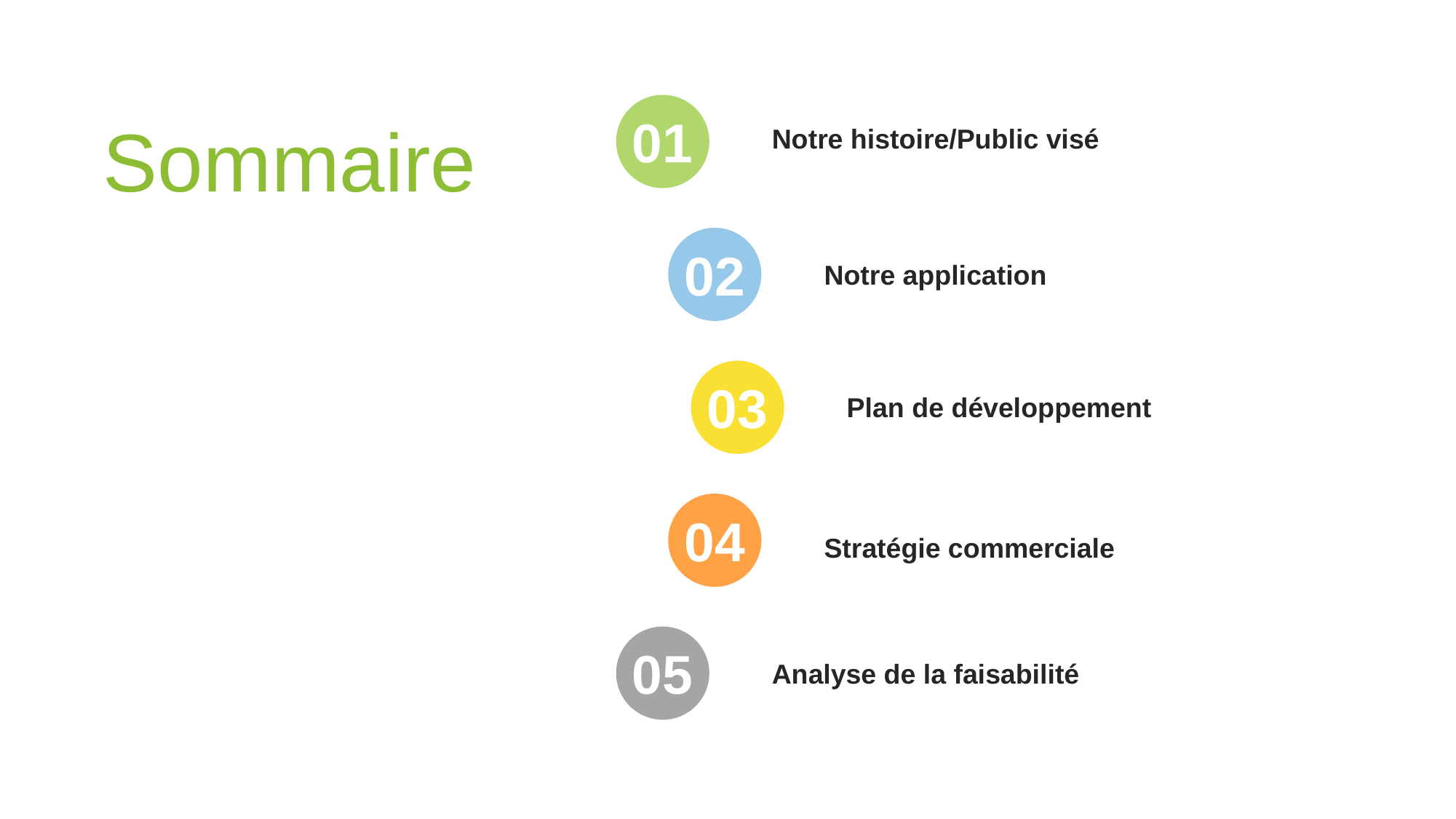

01
Notre histoire/Public visé
Sommaire

02
Notre application

03
Plan de développement

04
Stratégie commerciale

05
Analyse de la faisabilité